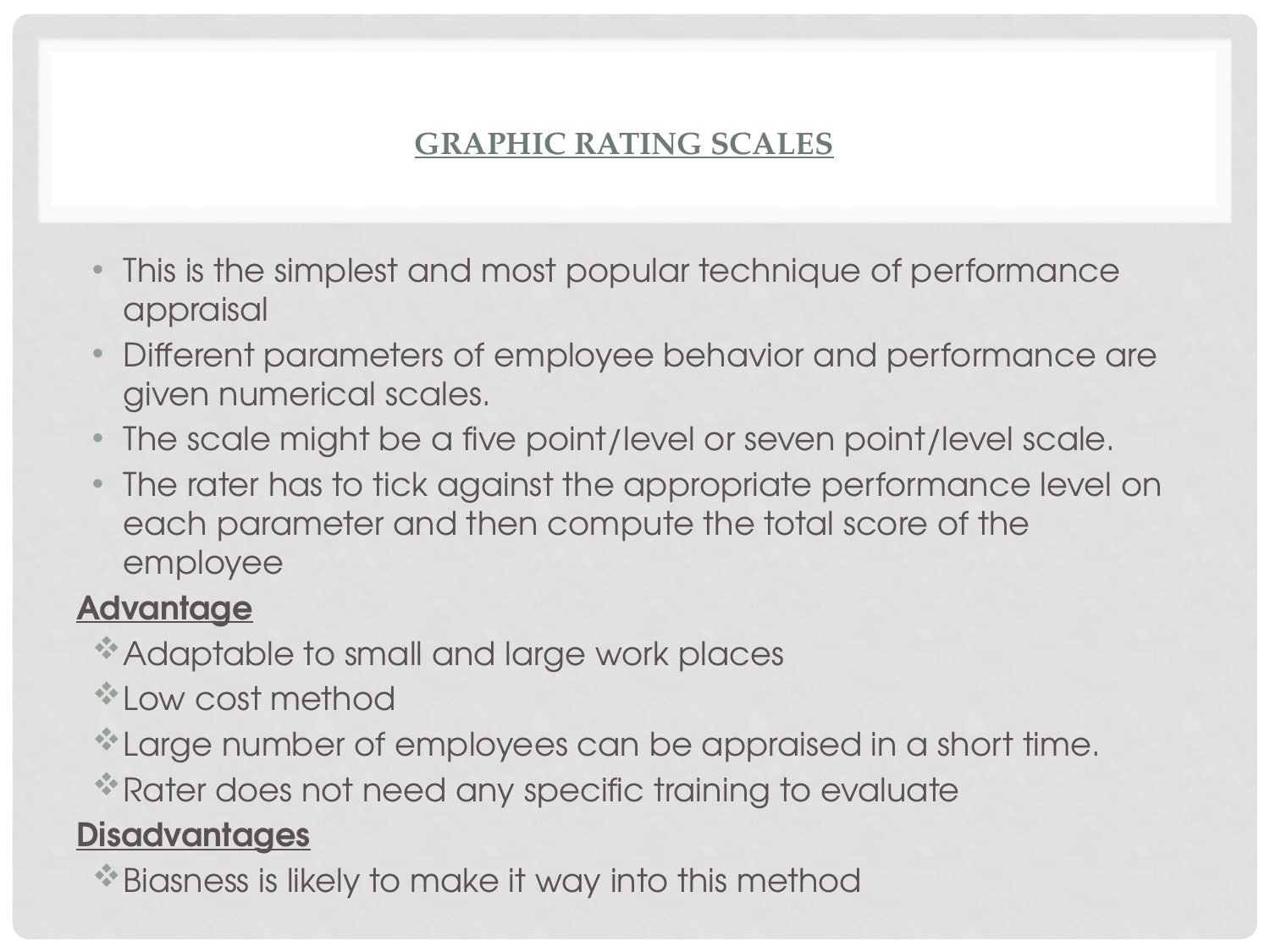

# Graphic Rating Scales
This is the simplest and most popular technique of performance appraisal
Different parameters of employee behavior and performance are given numerical scales.
The scale might be a five point/level or seven point/level scale.
The rater has to tick against the appropriate performance level on each parameter and then compute the total score of the employee
Advantage
Adaptable to small and large work places
Low cost method
Large number of employees can be appraised in a short time.
Rater does not need any specific training to evaluate
Disadvantages
Biasness is likely to make it way into this method